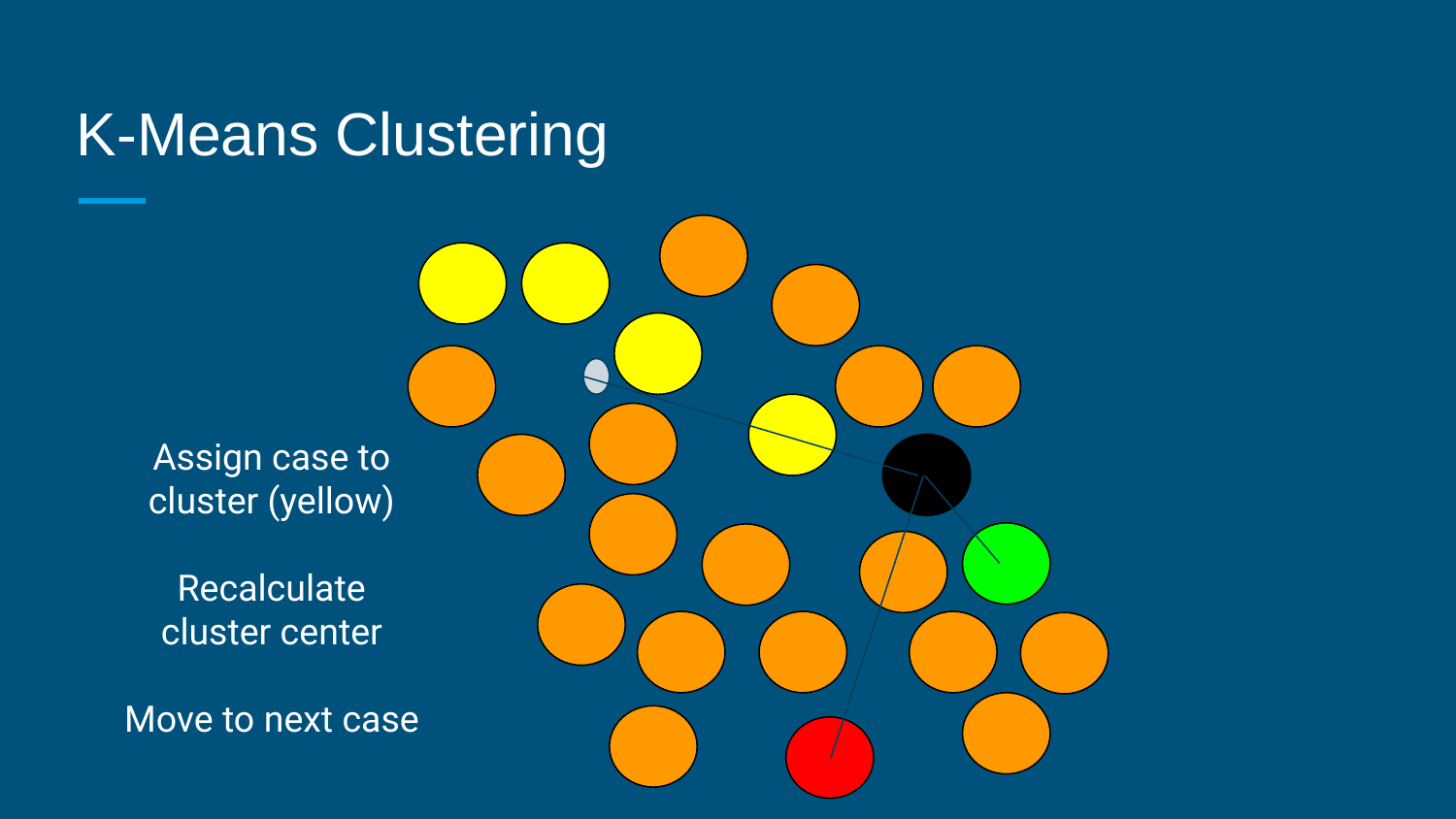

# K-Means Clustering

Assign case to cluster (yellow)

Recalculate cluster center

Move to next case